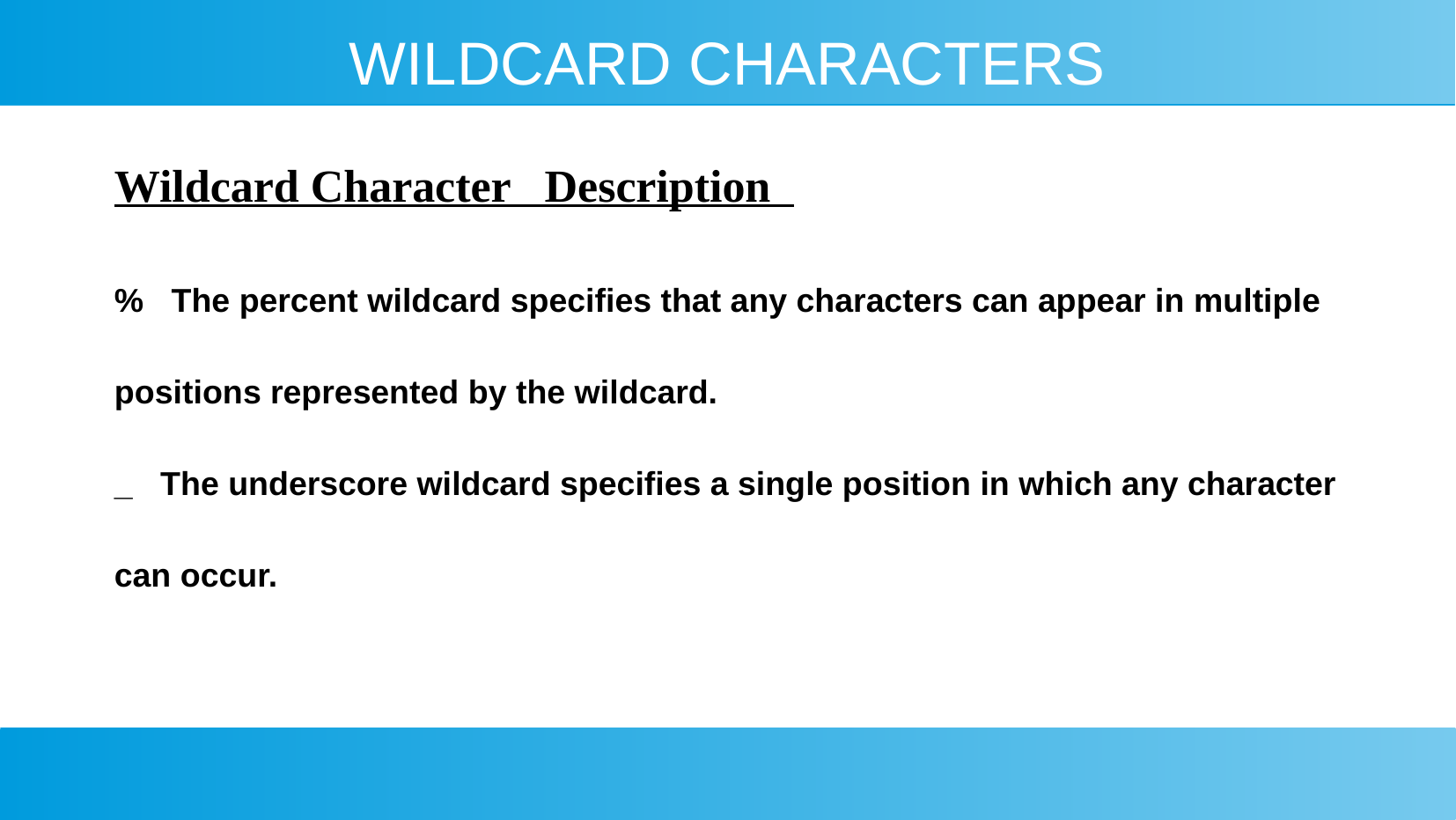

WILDCARD CHARACTERS
Wildcard Character   Description

%   The percent wildcard specifies that any characters can appear in multiple

positions represented by the wildcard.

_   The underscore wildcard specifies a single position in which any character

can occur.